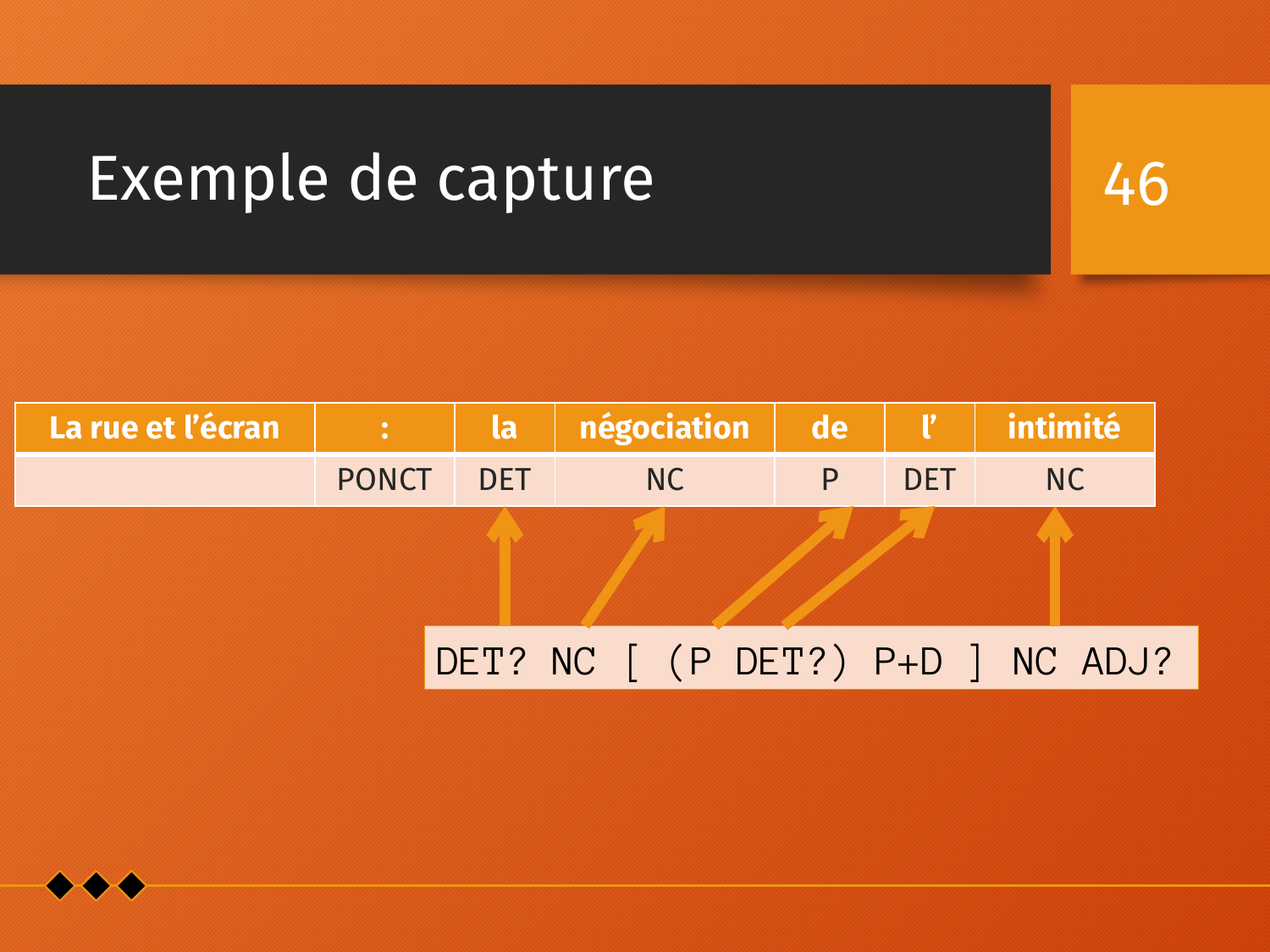

# Exemple de capture
46

| La rue et l’écran | : | la | négociation | de | l’ | intimité |
| --- | --- | --- | --- | --- | --- | --- |
|  | PONCT | DET | NC | P | DET | NC |
DET? NC [ (P DET?) P+D ] NC ADJ?